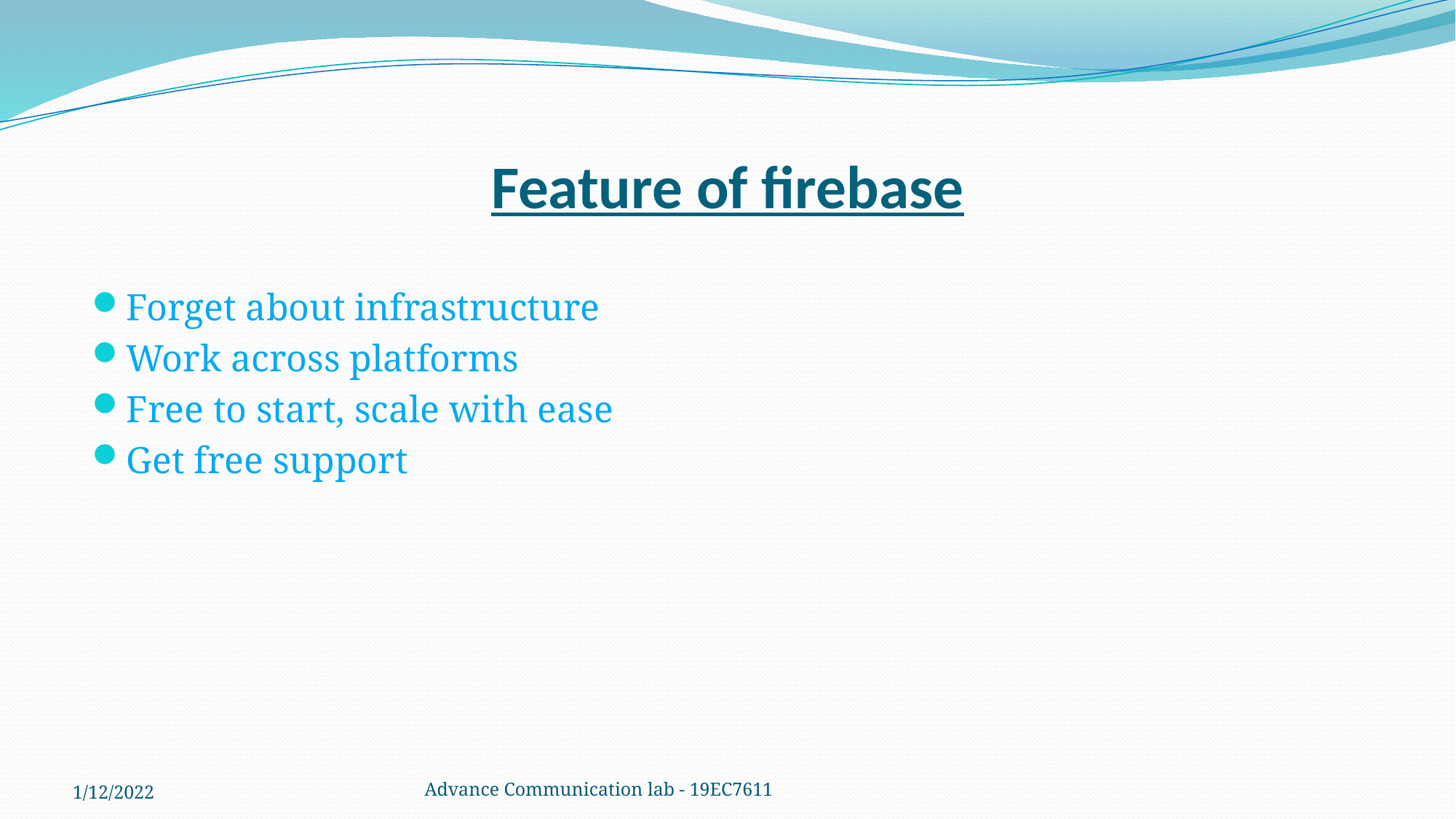

# Feature of firebase
Forget about infrastructure
Work across platforms
Free to start, scale with ease
Get free support

1/12/2022
Advance Communication lab - 19EC7611